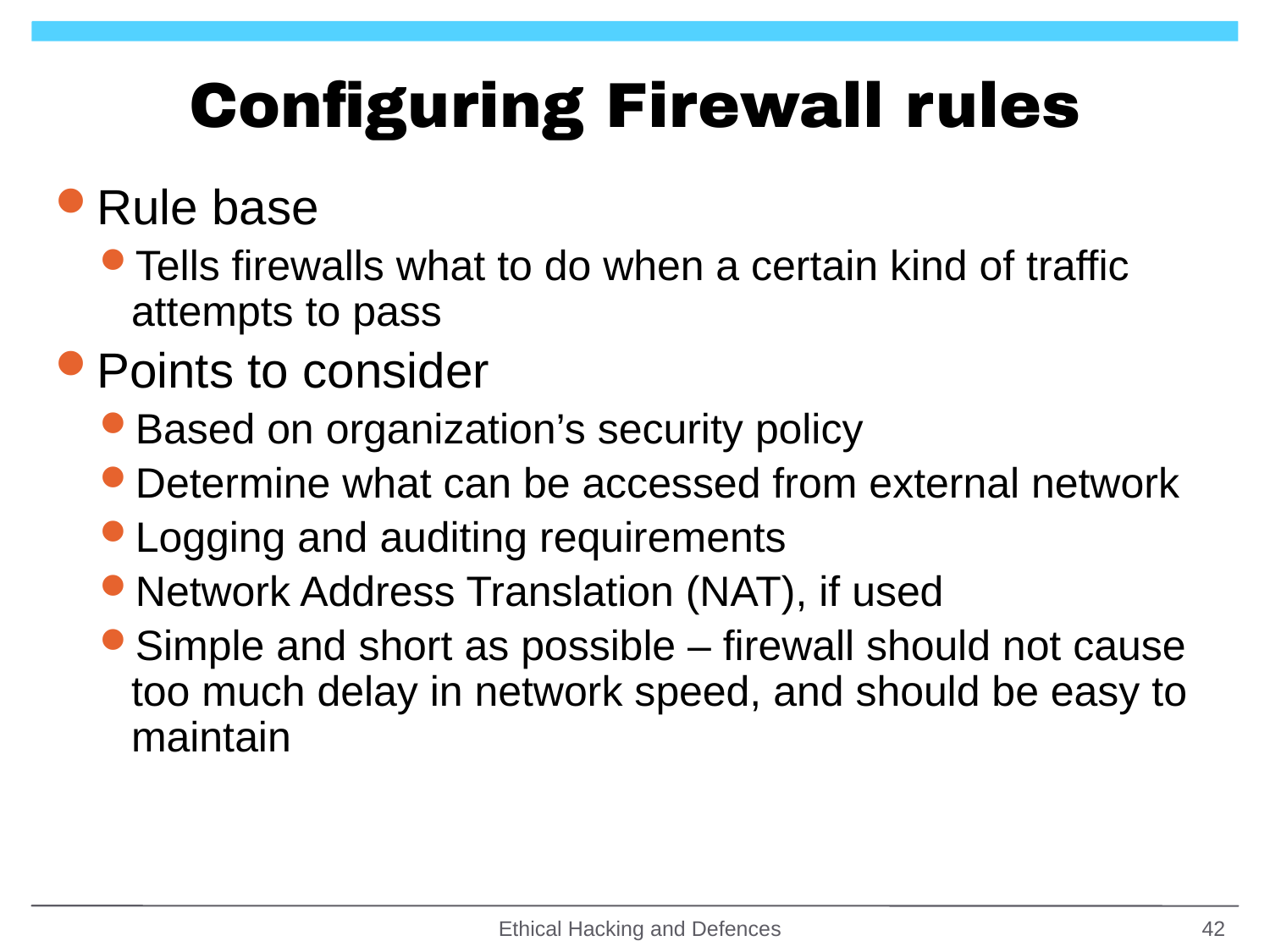

# Configuring Firewall rules
Rule base
Tells firewalls what to do when a certain kind of traffic attempts to pass
Points to consider
Based on organization’s security policy
Determine what can be accessed from external network
Logging and auditing requirements
Network Address Translation (NAT), if used
Simple and short as possible – firewall should not cause too much delay in network speed, and should be easy to maintain

Ethical Hacking and Defences
42